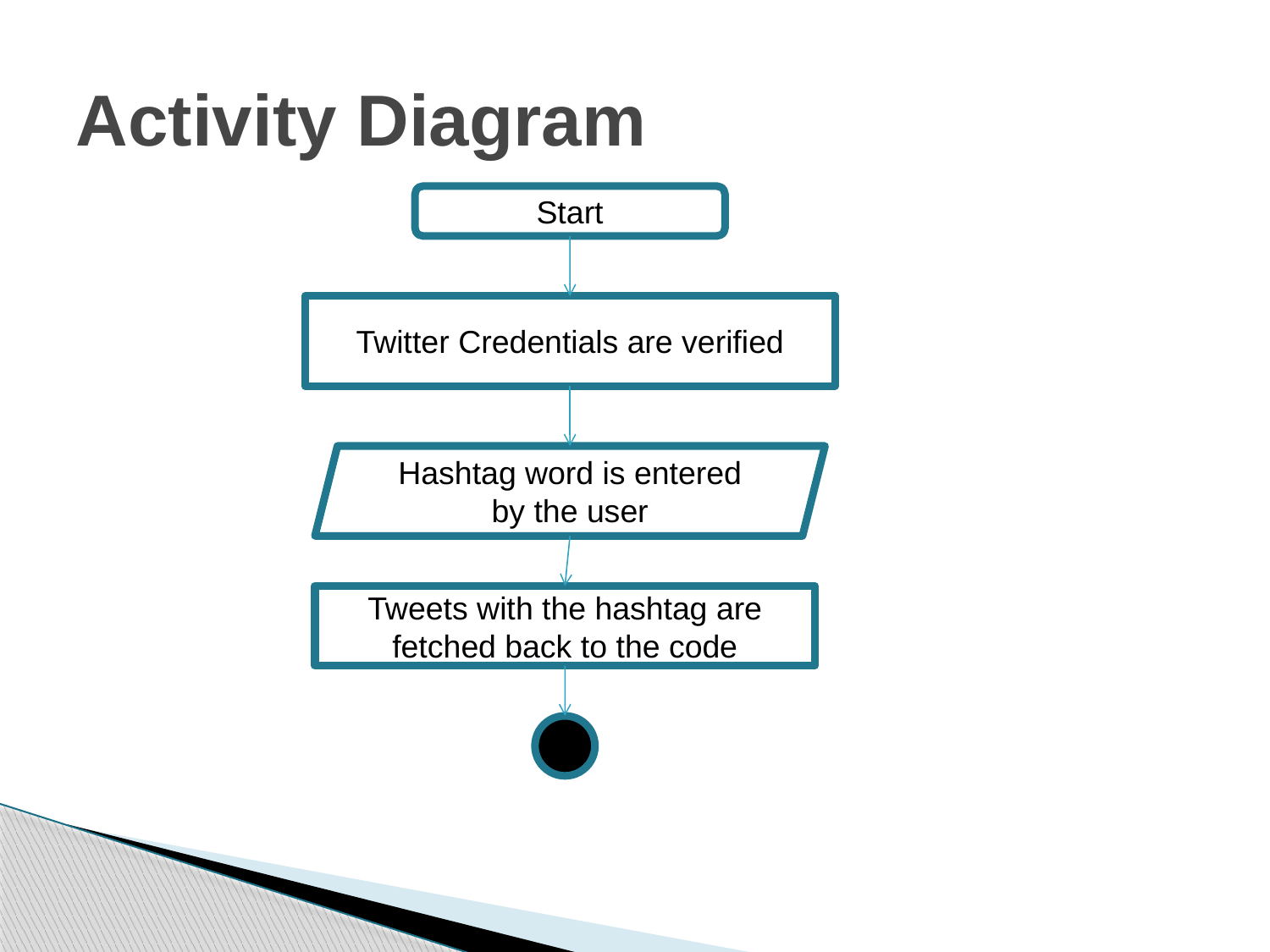

# Activity Diagram
Start

Twitter Credentials are verified
Hashtag word is entered by the user
Tweets with the hashtag are fetched back to the code